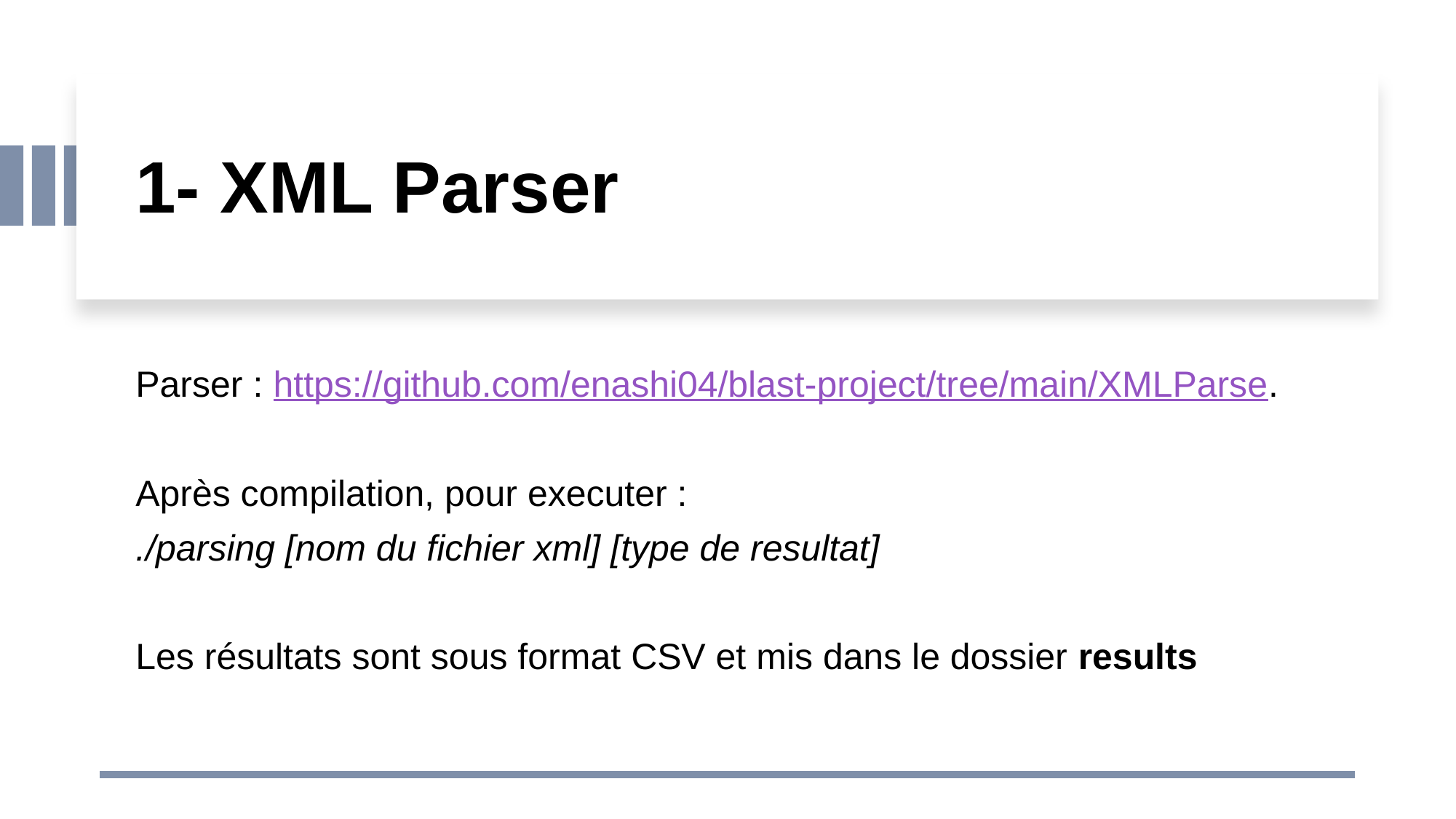

# 1- XML Parser

Parser : https://github.com/enashi04/blast-project/tree/main/XMLParse.

Après compilation, pour executer :
./parsing [nom du fichier xml] [type de resultat]

Les résultats sont sous format CSV et mis dans le dossier results